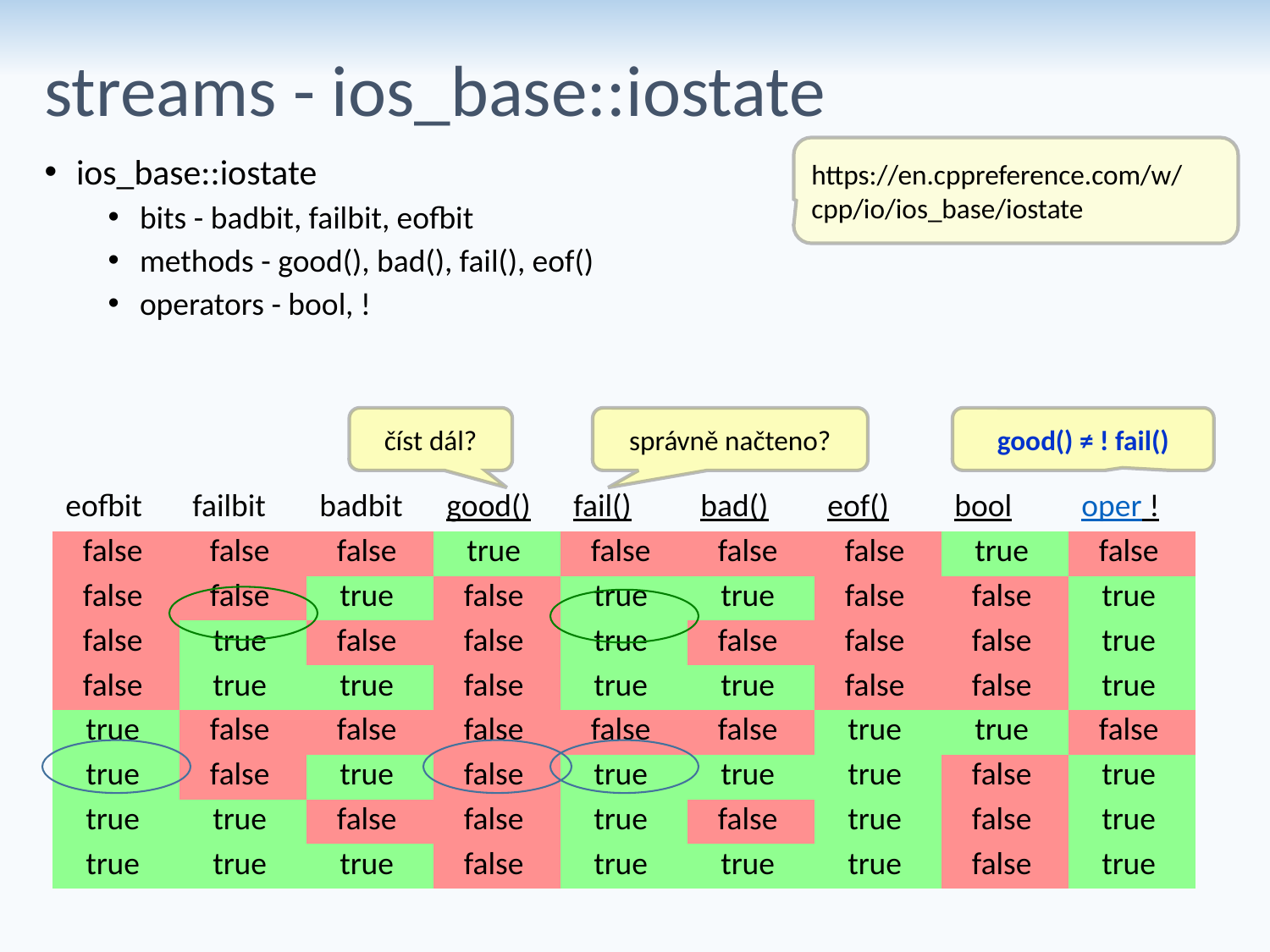

streams - ios_base::iostate
https://en.cppreference.com/w/cpp/io/ios_base/iostate
ios_base::iostate
bits - badbit, failbit, eofbit
methods - good(), bad(), fail(), eof()
operators - bool, !
číst dál?
správně načteno?
good() ≠ ! fail()
| eofbit | failbit | badbit | good() | fail() | bad() | eof() | bool | oper ! |
| --- | --- | --- | --- | --- | --- | --- | --- | --- |
| false | false | false | true | false | false | false | true | false |
| false | false | true | false | true | true | false | false | true |
| false | true | false | false | true | false | false | false | true |
| false | true | true | false | true | true | false | false | true |
| true | false | false | false | false | false | true | true | false |
| true | false | true | false | true | true | true | false | true |
| true | true | false | false | true | false | true | false | true |
| true | true | true | false | true | true | true | false | true |